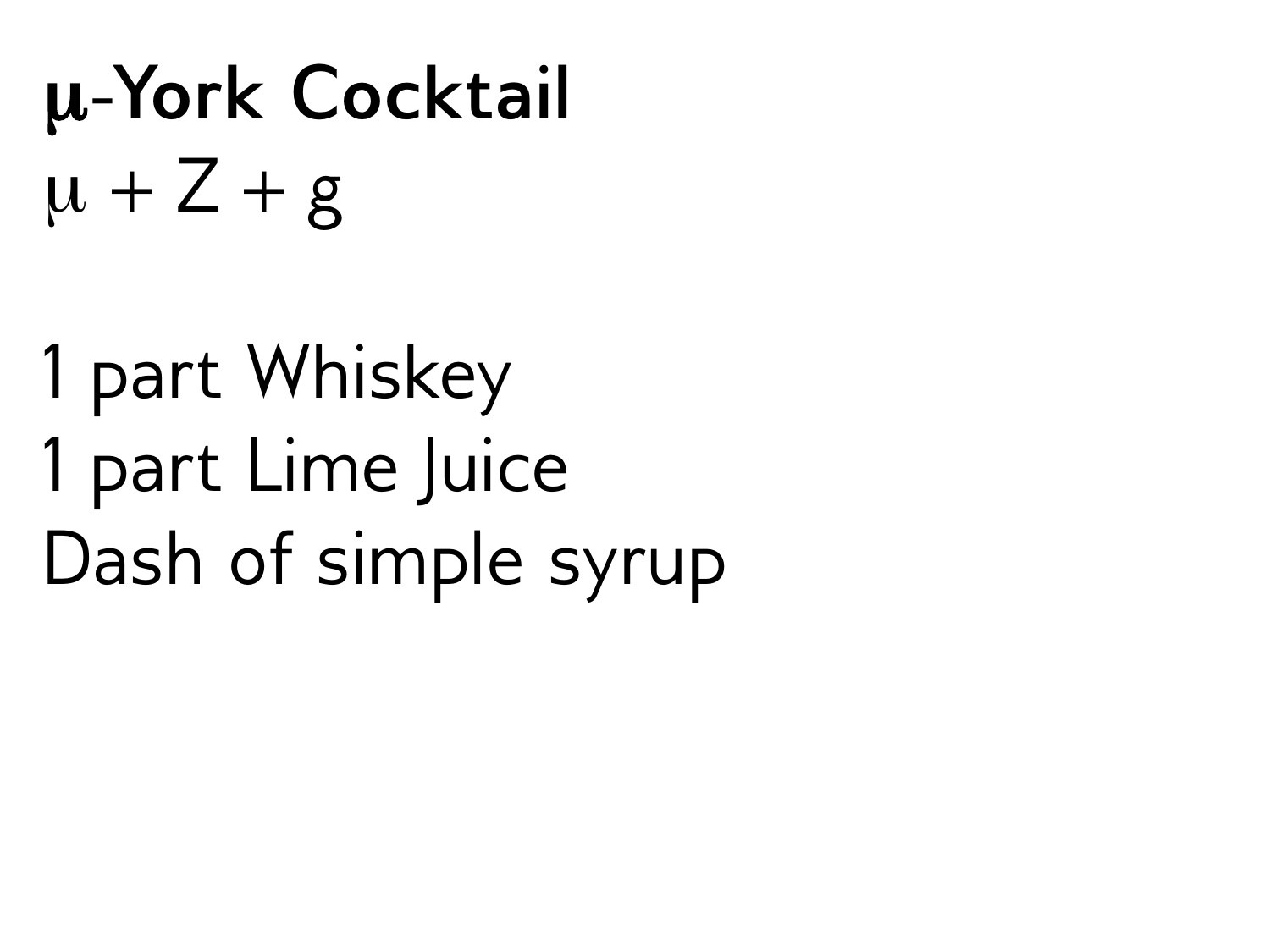

μ-York Cocktail
μ + Z + g

1 part Whiskey
1 part Lime Juice
Dash of simple syrup